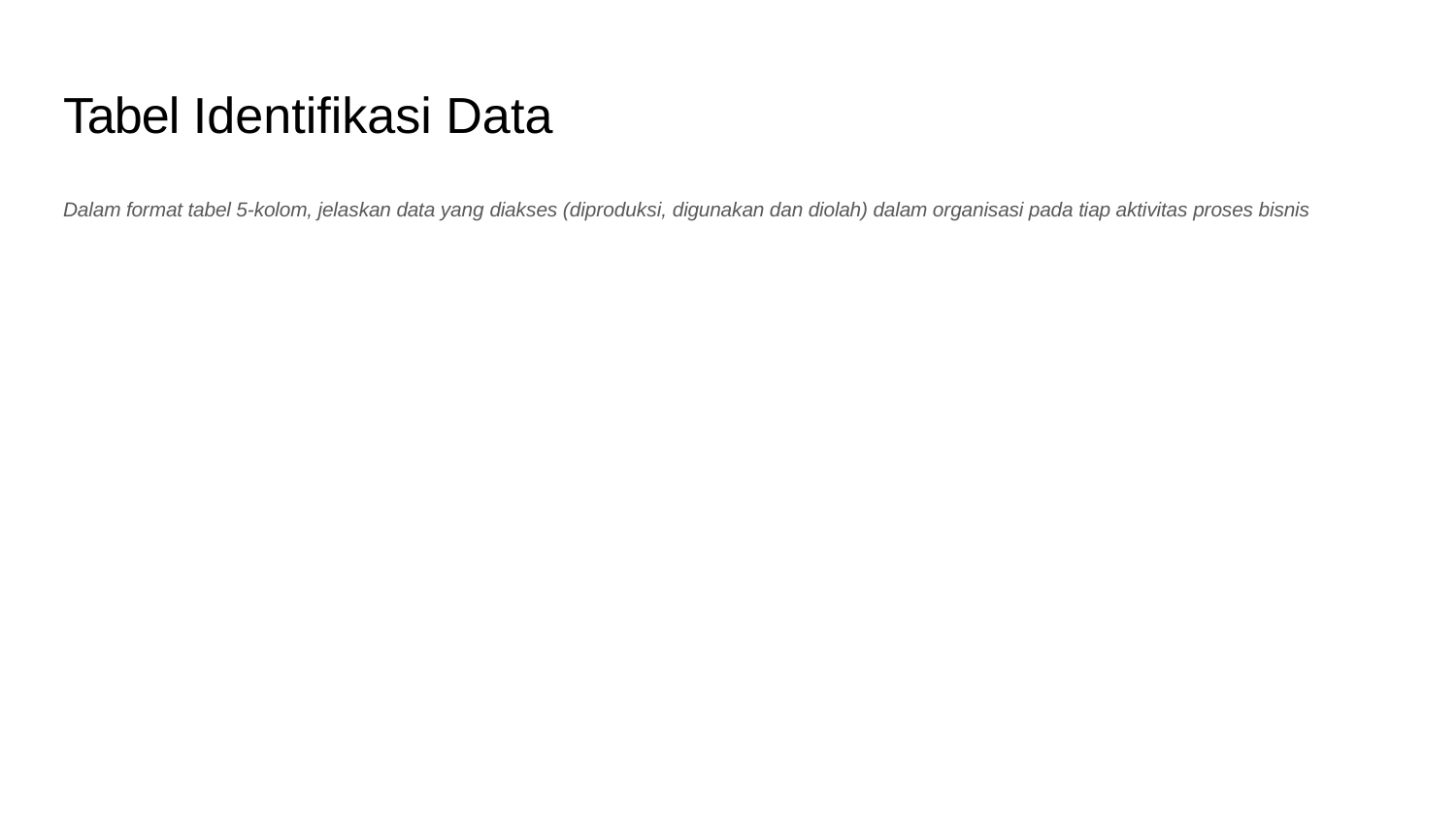

# Tabel Identifikasi Data
Dalam format tabel 5-kolom, jelaskan data yang diakses (diproduksi, digunakan dan diolah) dalam organisasi pada tiap aktivitas proses bisnis